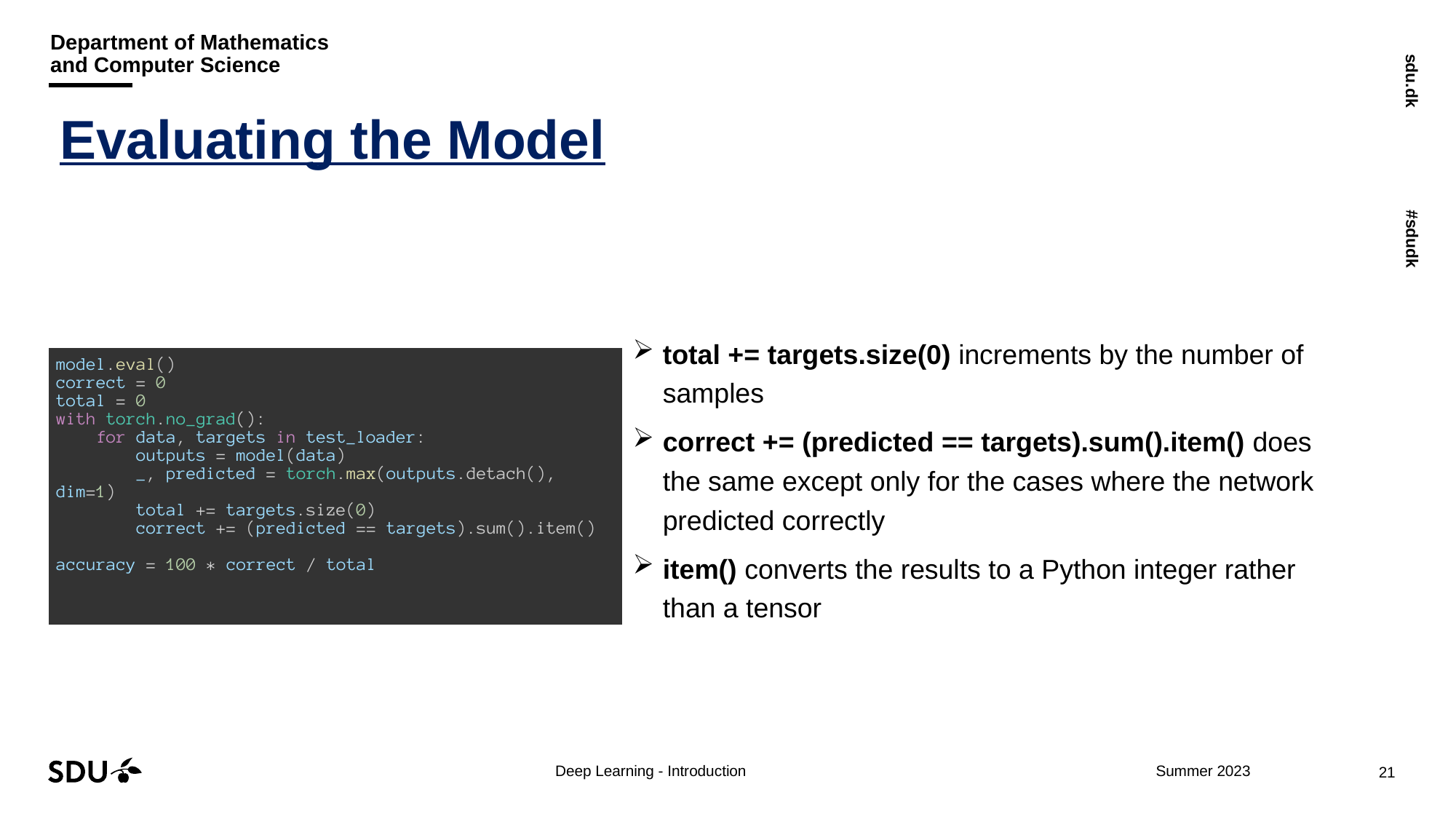

# Evaluating the Model

total += targets.size(0) increments by the number of samples
correct += (predicted == targets).sum().item() does the same except only for the cases where the network predicted correctly
item() converts the results to a Python integer rather than a tensor
| model.eval()   correct = 0 total = 0 with torch.no\_grad():     for data, targets in test\_loader:         outputs = model(data)         \_, predicted = torch.max(outputs.detach(), dim=1)         total += targets.size(0)         correct += (predicted == targets).sum().item() accuracy = 100 \* correct / total |
| --- |

Deep Learning - Introduction
21
Summer 2023